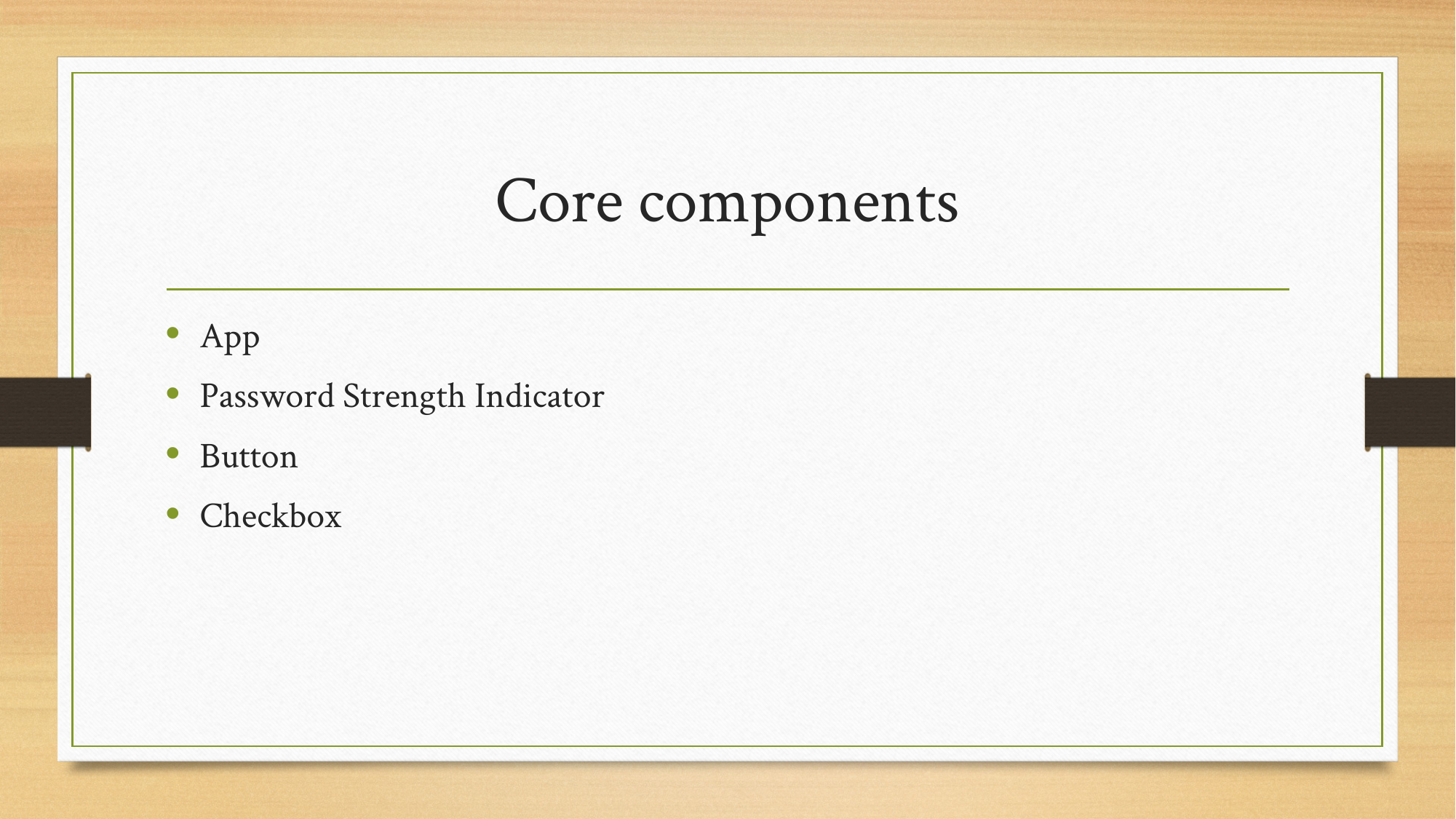

# Core components
App
Password Strength Indicator
Button
Checkbox